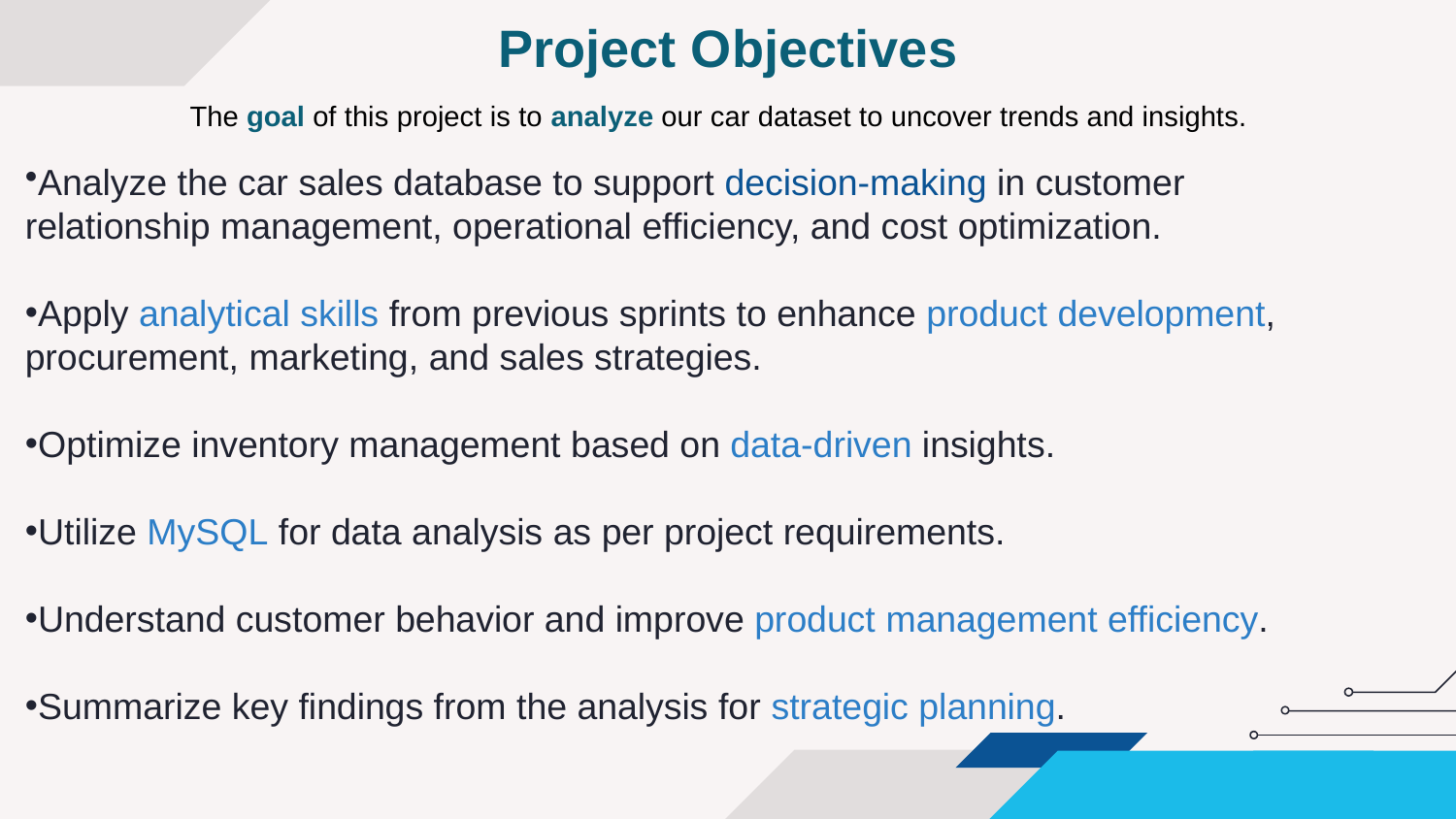

# Project Objectives
The goal of this project is to analyze our car dataset to uncover trends and insights.

Analyze the car sales database to support decision-making in customer
relationship management, operational efficiency, and cost optimization.

Apply analytical skills from previous sprints to enhance product development, procurement, marketing, and sales strategies.

Optimize inventory management based on data-driven insights.

Utilize MySQL for data analysis as per project requirements.

Understand customer behavior and improve product management efficiency.

Summarize key findings from the analysis for strategic planning.